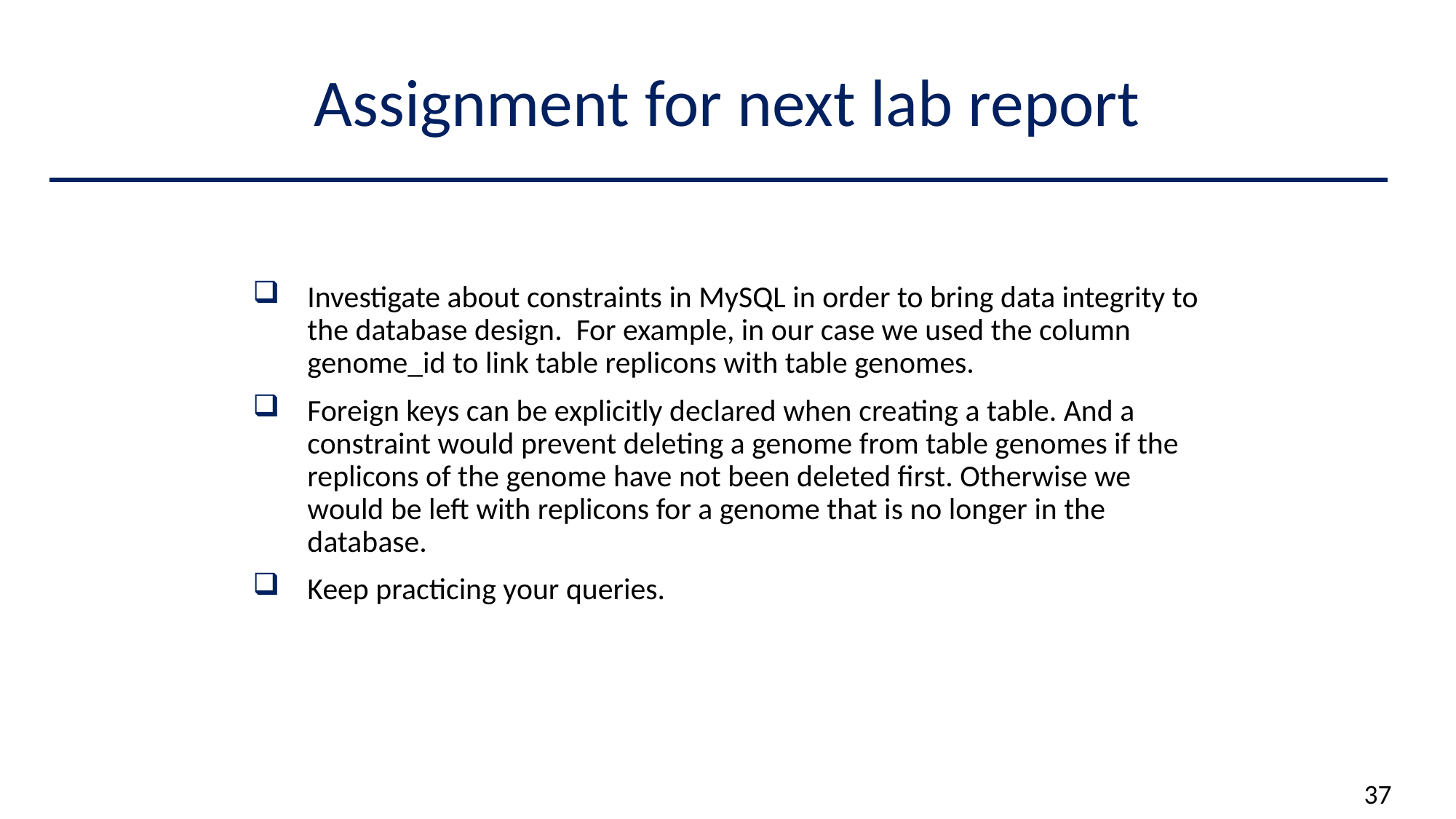

# Assignment for next lab report
Investigate about constraints in MySQL in order to bring data integrity to the database design.  For example, in our case we used the column genome_id to link table replicons with table genomes.
Foreign keys can be explicitly declared when creating a table. And a constraint would prevent deleting a genome from table genomes if the replicons of the genome have not been deleted first. Otherwise we would be left with replicons for a genome that is no longer in the database.
Keep practicing your queries.
37